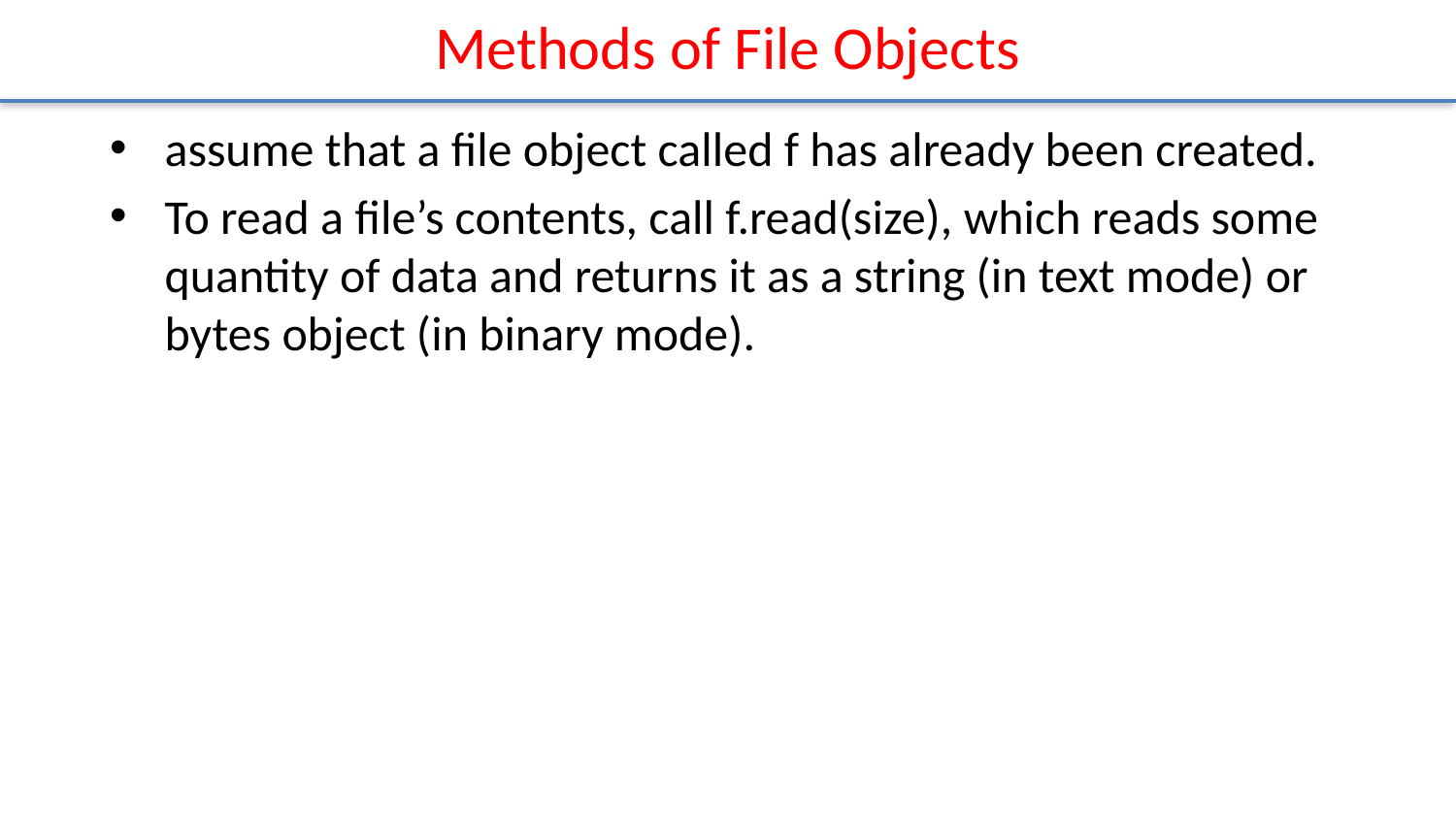

# Methods of File Objects
assume that a file object called f has already been created.
To read a file’s contents, call f.read(size), which reads some quantity of data and returns it as a string (in text mode) or bytes object (in binary mode).